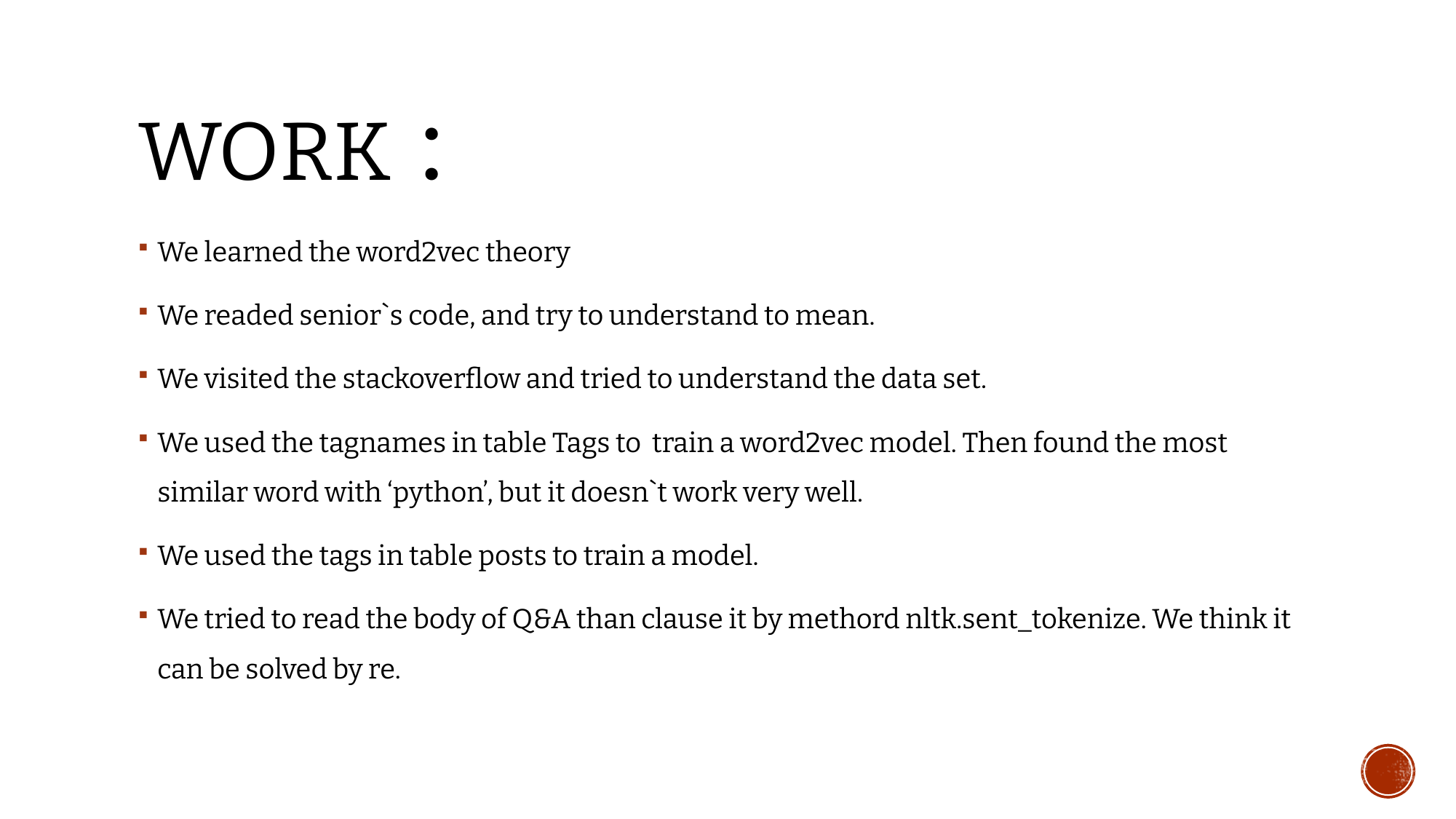

# WORK：
We learned the word2vec theory
We readed senior`s code, and try to understand to mean.
We visited the stackoverflow and tried to understand the data set.
We used the tagnames in table Tags to  train a word2vec model. Then found the most similar word with ‘python’, but it doesn`t work very well.
We used the tags in table posts to train a model.
We tried to read the body of Q&A than clause it by methord nltk.sent_tokenize. We think it can be solved by re.